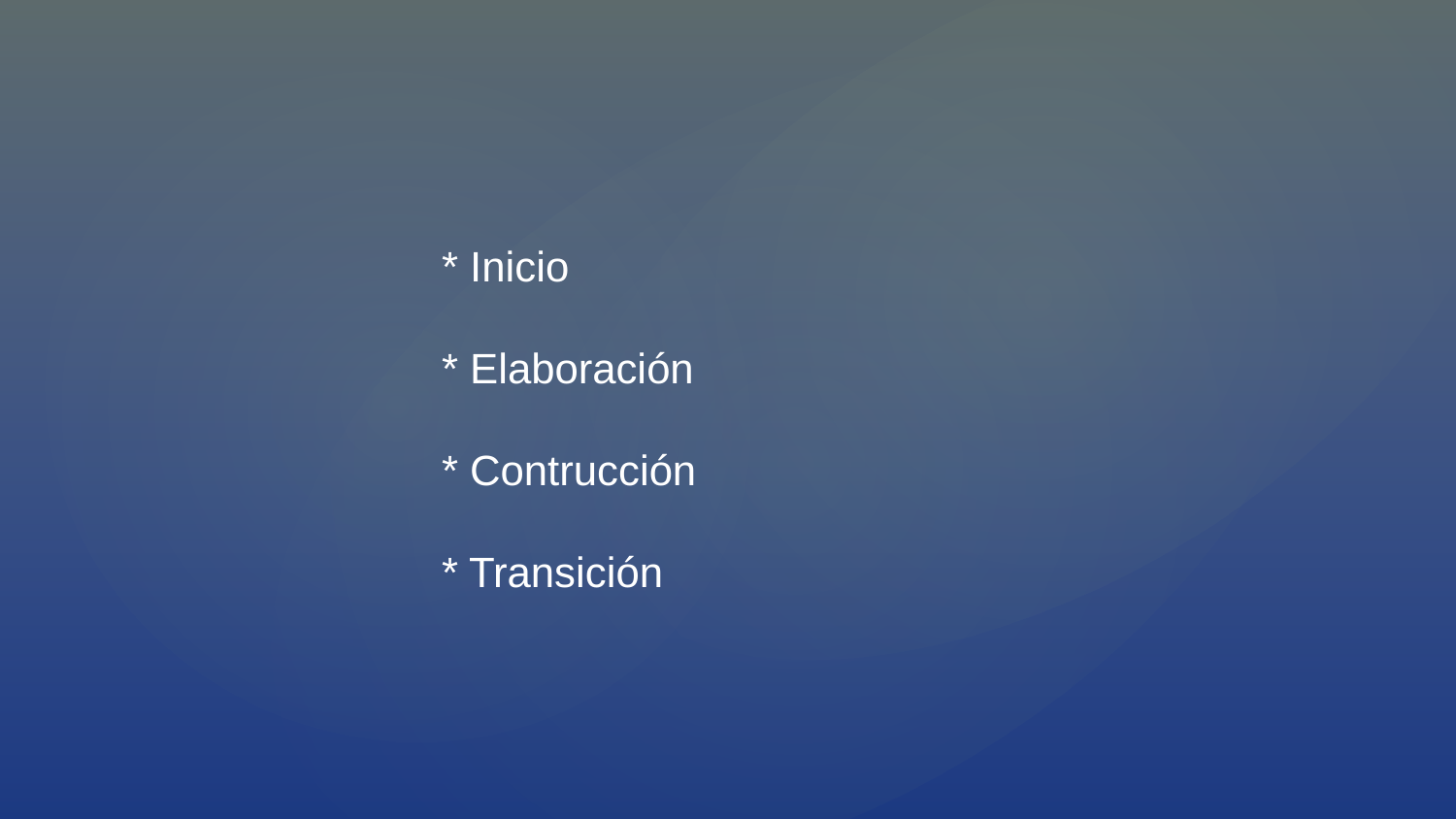

# * Inicio * Elaboración * Contrucción * Transición